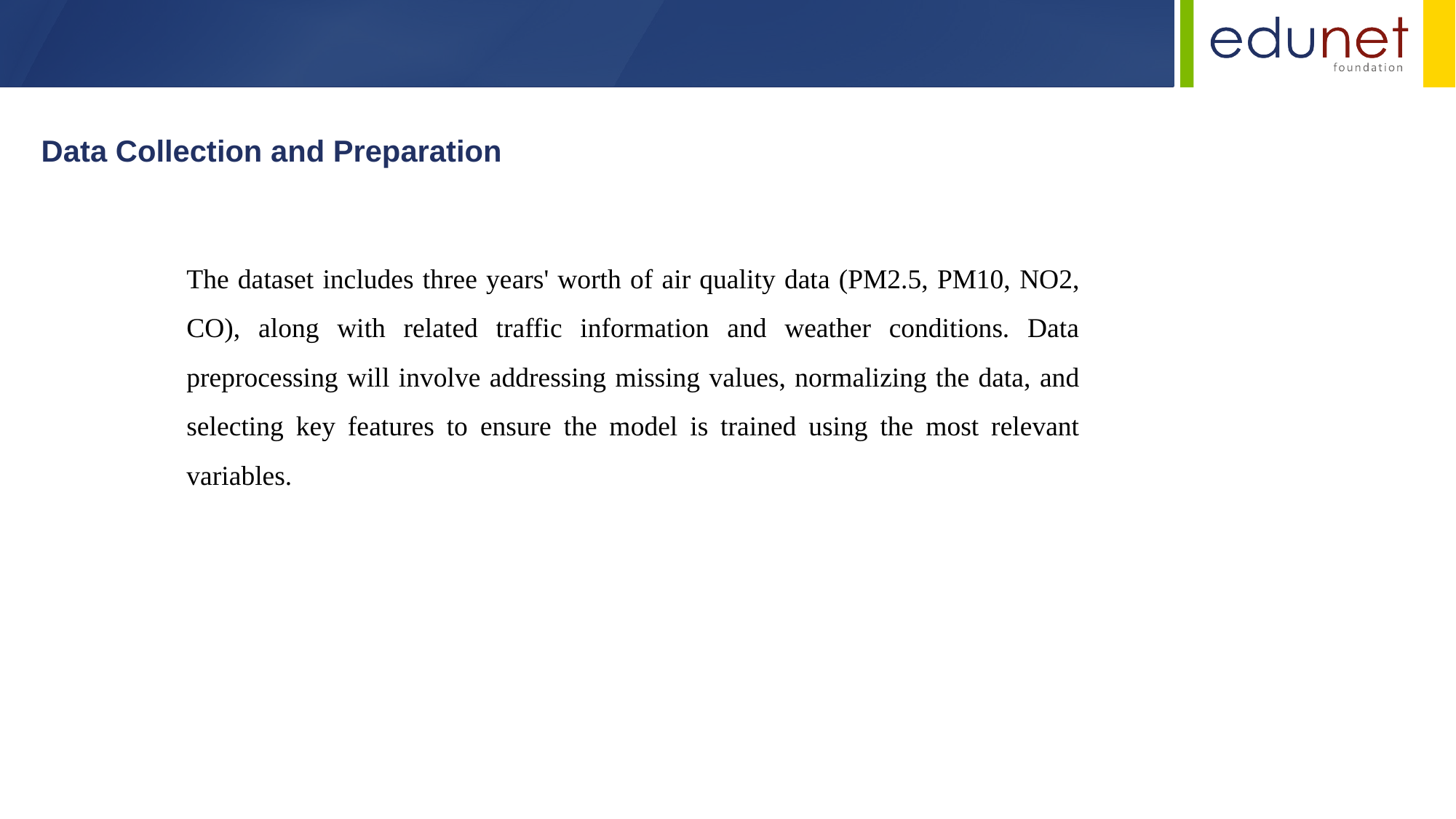

Data Collection and Preparation
The dataset includes three years' worth of air quality data (PM2.5, PM10, NO2, CO), along with related traffic information and weather conditions. Data preprocessing will involve addressing missing values, normalizing the data, and selecting key features to ensure the model is trained using the most relevant variables.